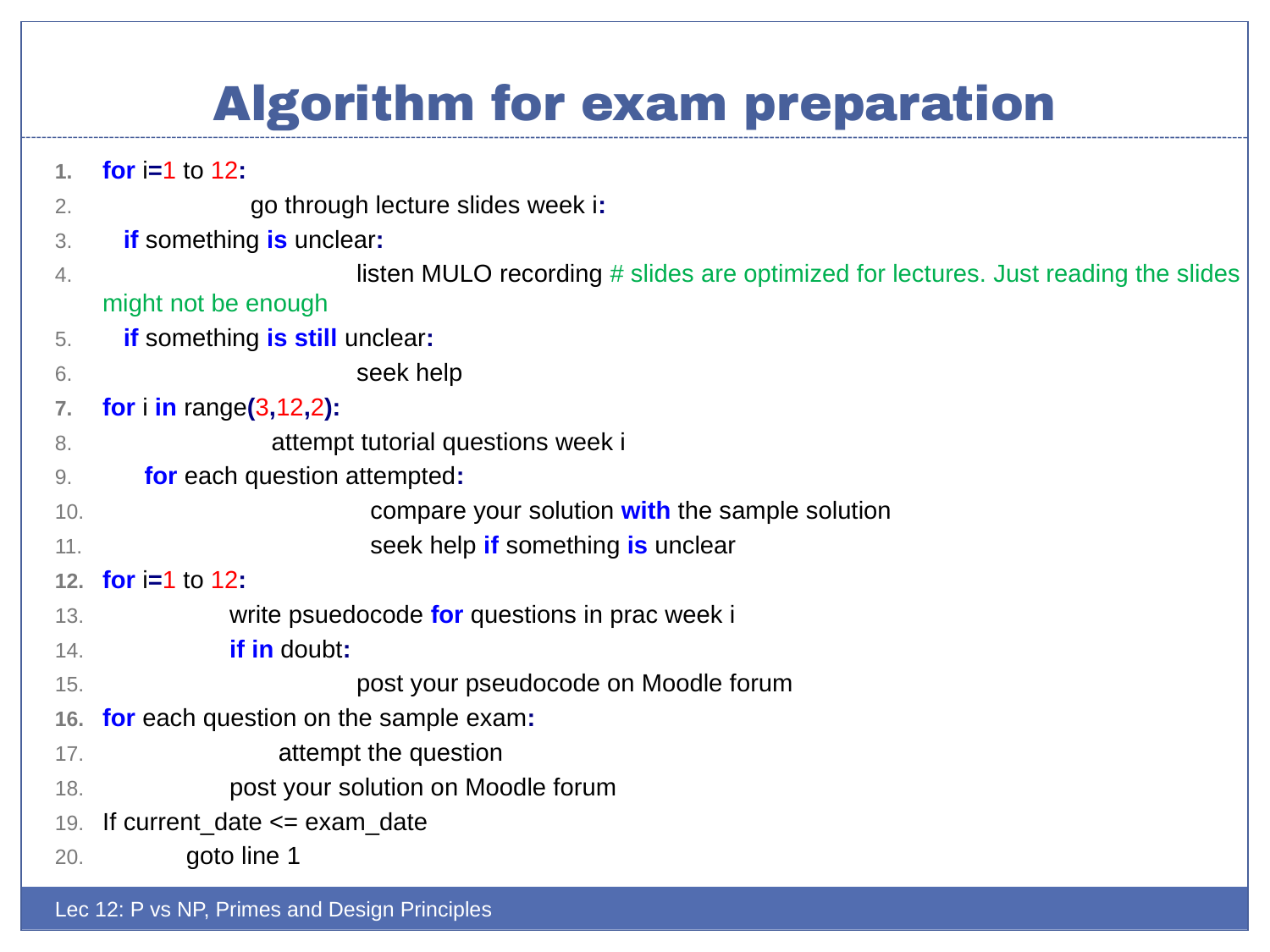

# Algorithm for exam preparation
for i=1 to 12:
	   go through lecture slides week i:
   if something is unclear:
		listen MULO recording # slides are optimized for lectures. Just reading the slides might not be enough
   if something is still unclear:
		seek help
for i in range(3,12,2):
	      attempt tutorial questions week i
      for each question attempted:
		  compare your solution with the sample solution
		  seek help if something is unclear
for i=1 to 12:
  	write psuedocode for questions in prac week i
 	if in doubt:
	        	post your pseudocode on Moodle forum
for each question on the sample exam:
	       attempt the question
   	post your solution on Moodle forum
If current_date <= exam_date
            goto line 1
Lec 12: P vs NP, Primes and Design Principles